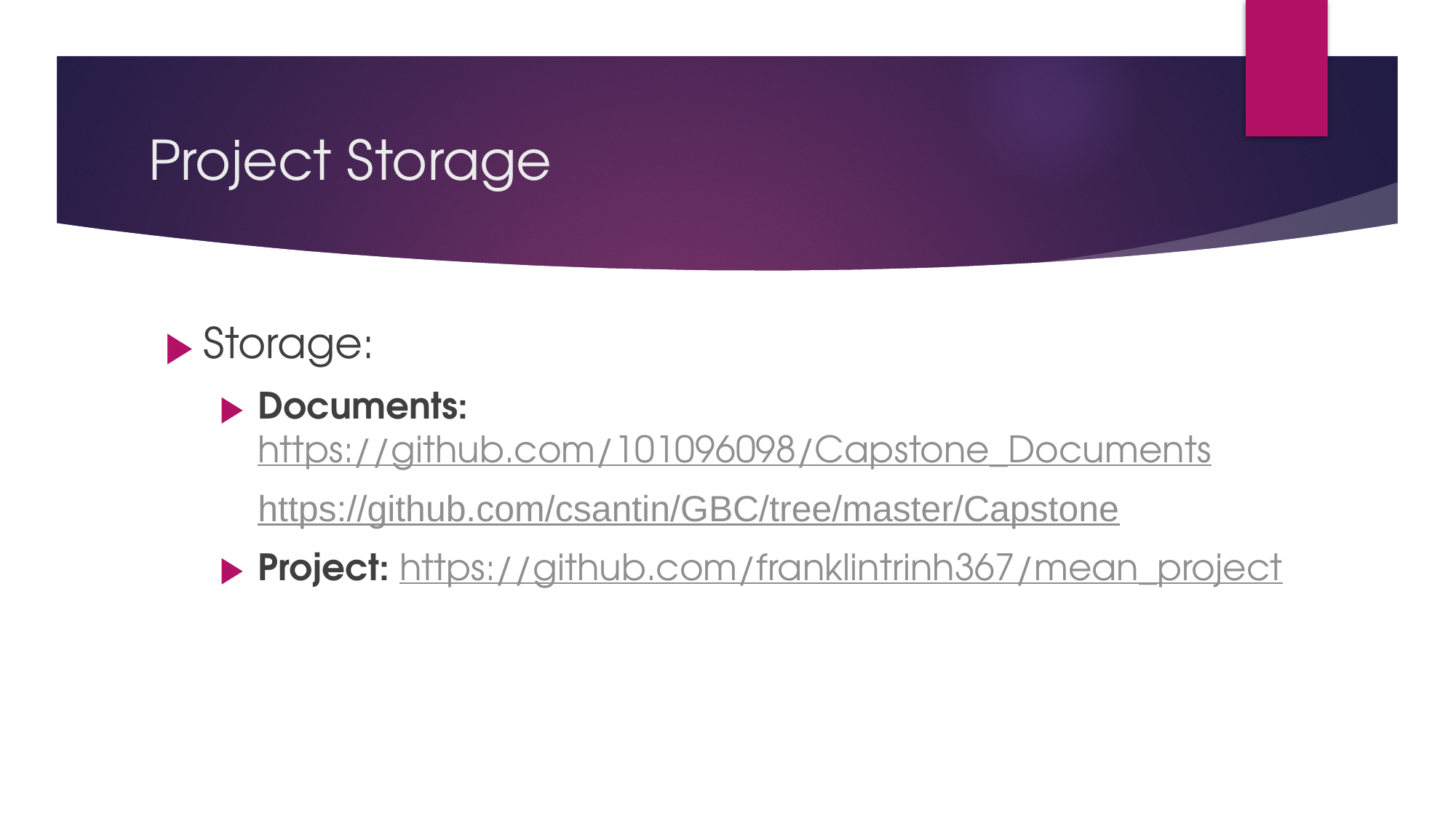

# Project Storage
Storage:
Documents: https://github.com/101096098/Capstone_Documents
https://github.com/csantin/GBC/tree/master/Capstone
Project: https://github.com/franklintrinh367/mean_project